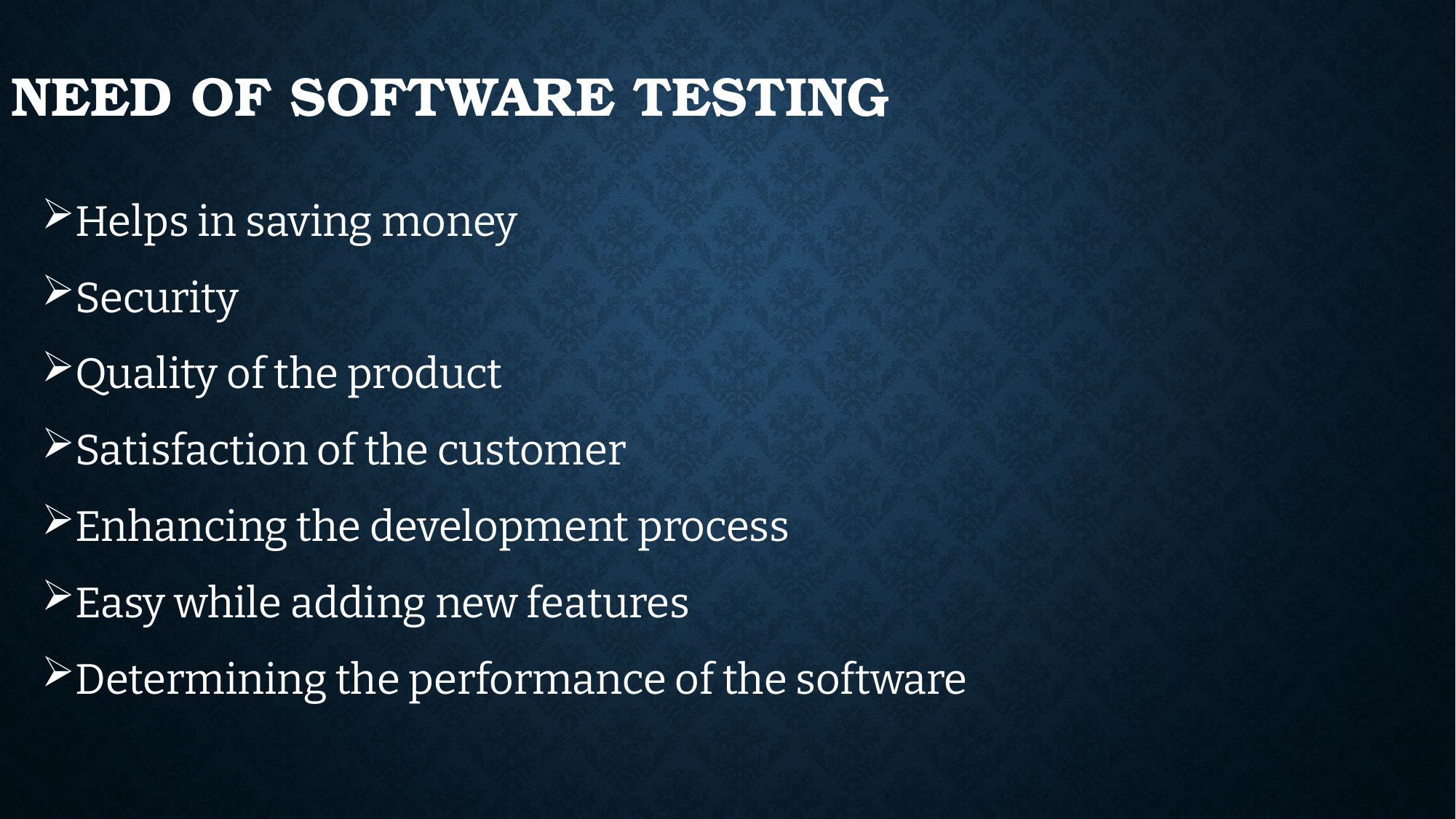

# Need of software testing
Helps in saving money
Security
Quality of the product
Satisfaction of the customer
Enhancing the development process
Easy while adding new features
Determining the performance of the software